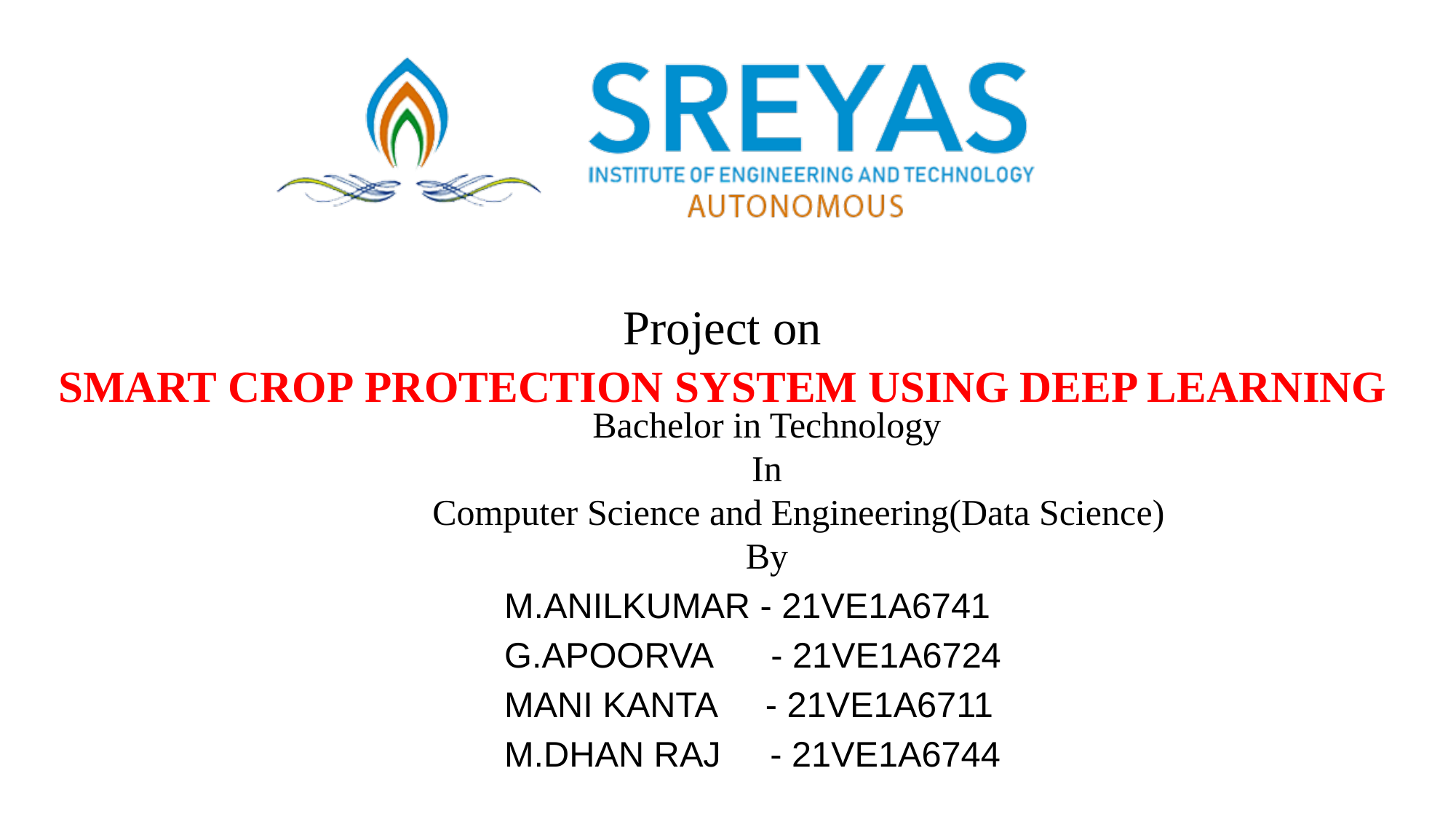

Project on
SMART CROP PROTECTION SYSTEM USING DEEP LEARNING

Bachelor in Technology
In
       Computer Science and Engineering(Data Science)
By
			M.ANILKUMAR - 21VE1A6741
			G.APOORVA      - 21VE1A6724
			MANI KANTA     - 21VE1A6711
			M.DHAN RAJ     - 21VE1A6744